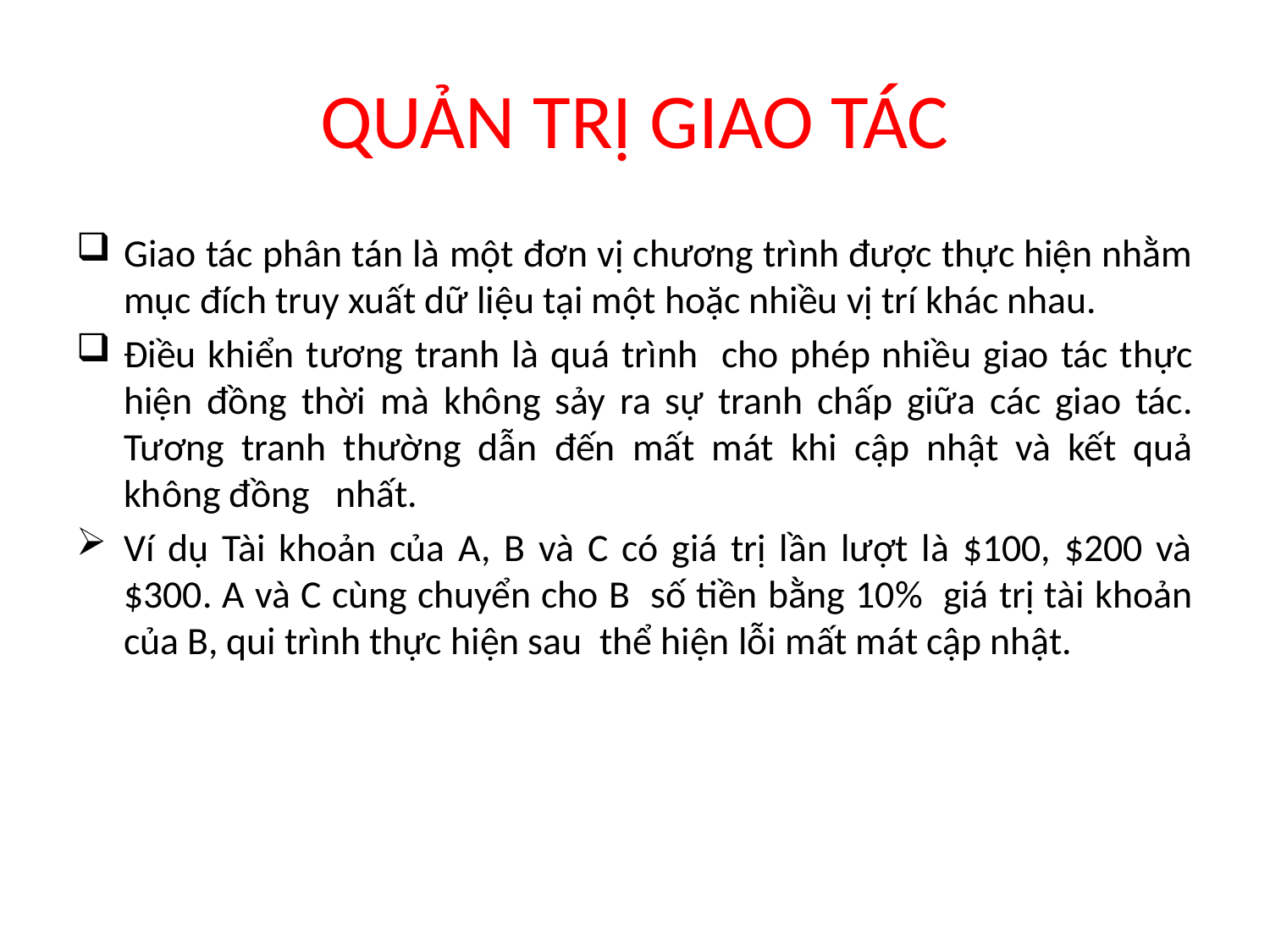

# QUẢN TRỊ GIAO TÁC
Giao tác phân tán là một đơn vị chương trình được thực hiện nhằm mục đích truy xuất dữ liệu tại một hoặc nhiều vị trí khác nhau.
Điều khiển tương tranh là quá trình  cho phép nhiều giao tác thực hiện đồng thời mà không sảy ra sự tranh chấp giữa các giao tác. Tương tranh thường dẫn đến mất mát khi cập nhật và kết quả không đồng   nhất.
Ví dụ Tài khoản của A, B và C có giá trị lần lượt là $100, $200 và $300. A và C cùng chuyển cho B  số tiền bằng 10%  giá trị tài khoản của B, qui trình thực hiện sau  thể hiện lỗi mất mát cập nhật.